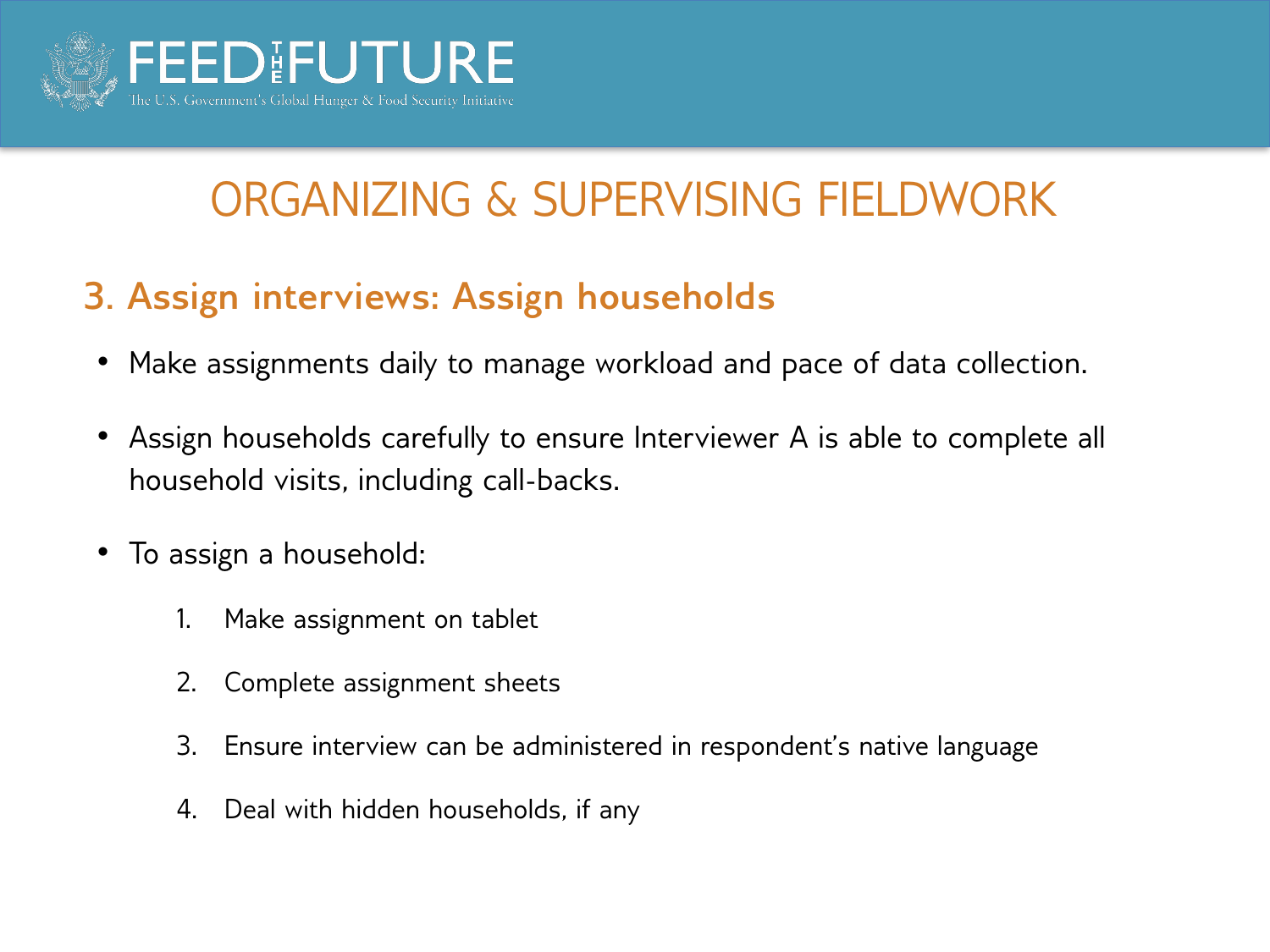

# Organizing & supervising fieldwork
3. Assign interviews: Assign households
Make assignments daily to manage workload and pace of data collection.
Assign households carefully to ensure Interviewer A is able to complete all household visits, including call-backs.
To assign a household:
Make assignment on tablet
Complete assignment sheets
Ensure interview can be administered in respondent’s native language
Deal with hidden households, if any